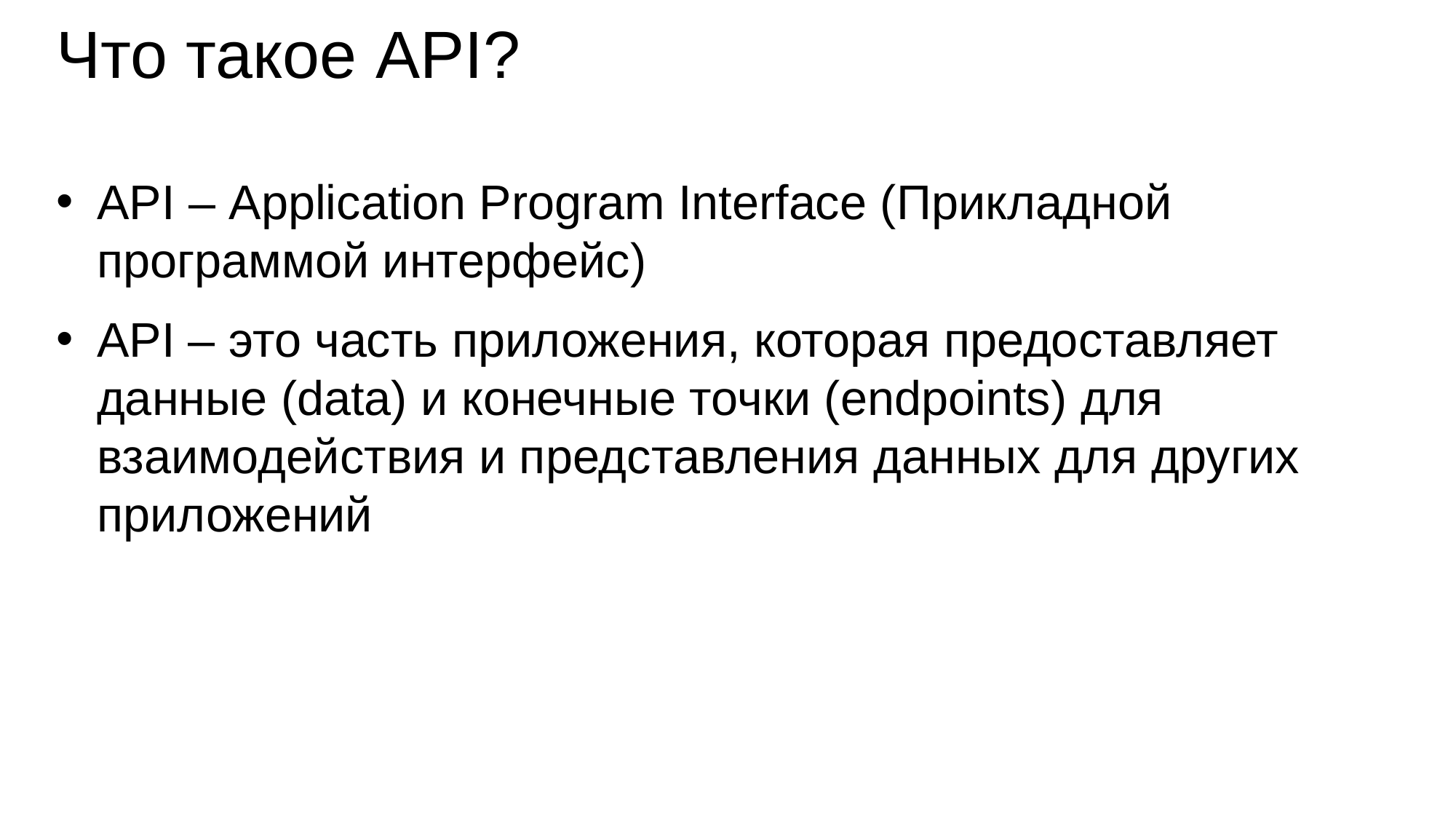

# Что такое API?
API – Application Program Interface (Прикладной программой интерфейс)
API – это часть приложения, которая предоставляет данные (data) и конечные точки (endpoints) для взаимодействия и представления данных для других приложений